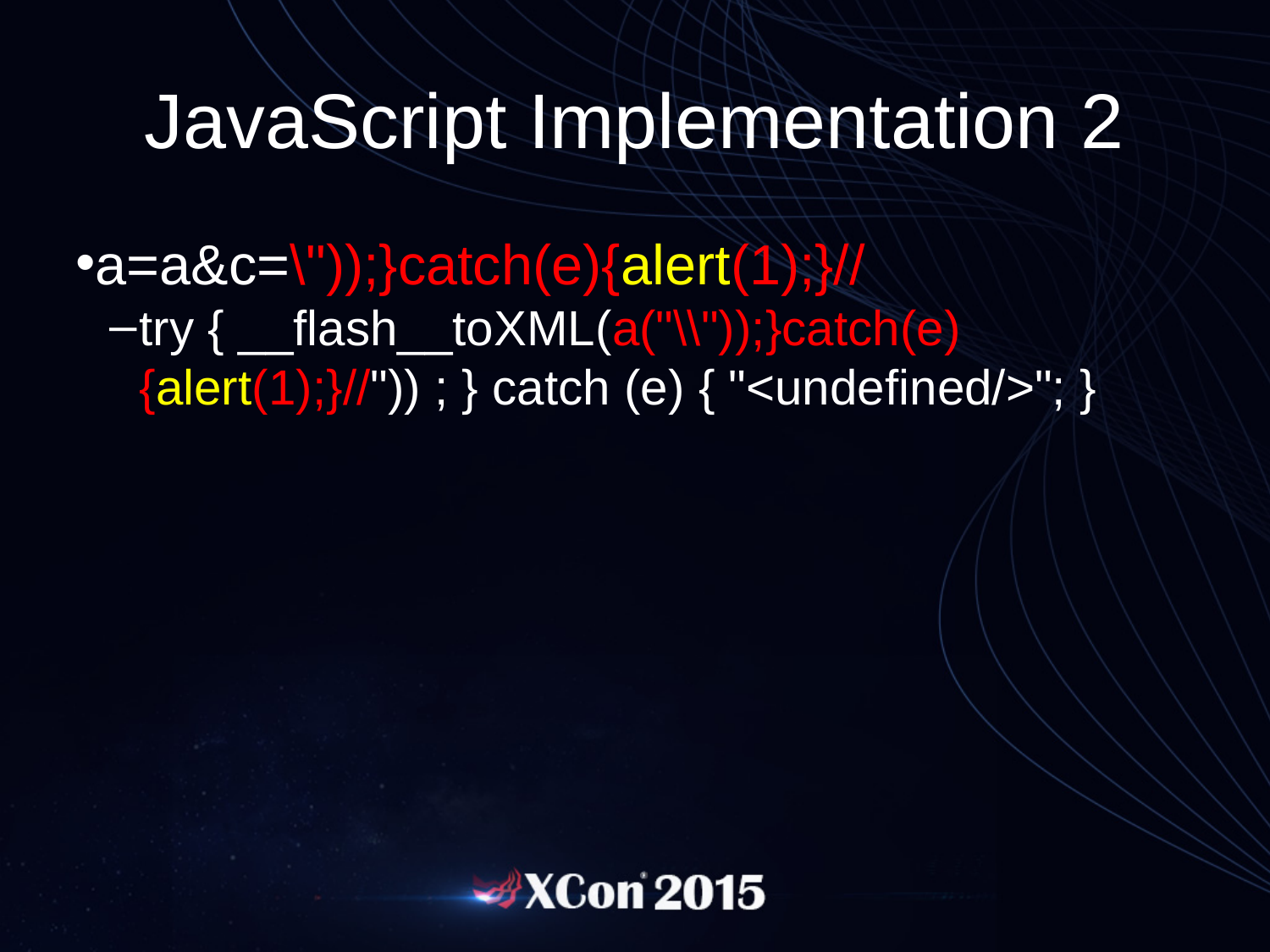

JavaScript Implementation 2
a=a&c=\"));}catch(e){alert(1);}//
try { __flash__toXML(a("\\"));}catch(e){alert(1);}//")) ; } catch (e) { "<undefined/>"; }